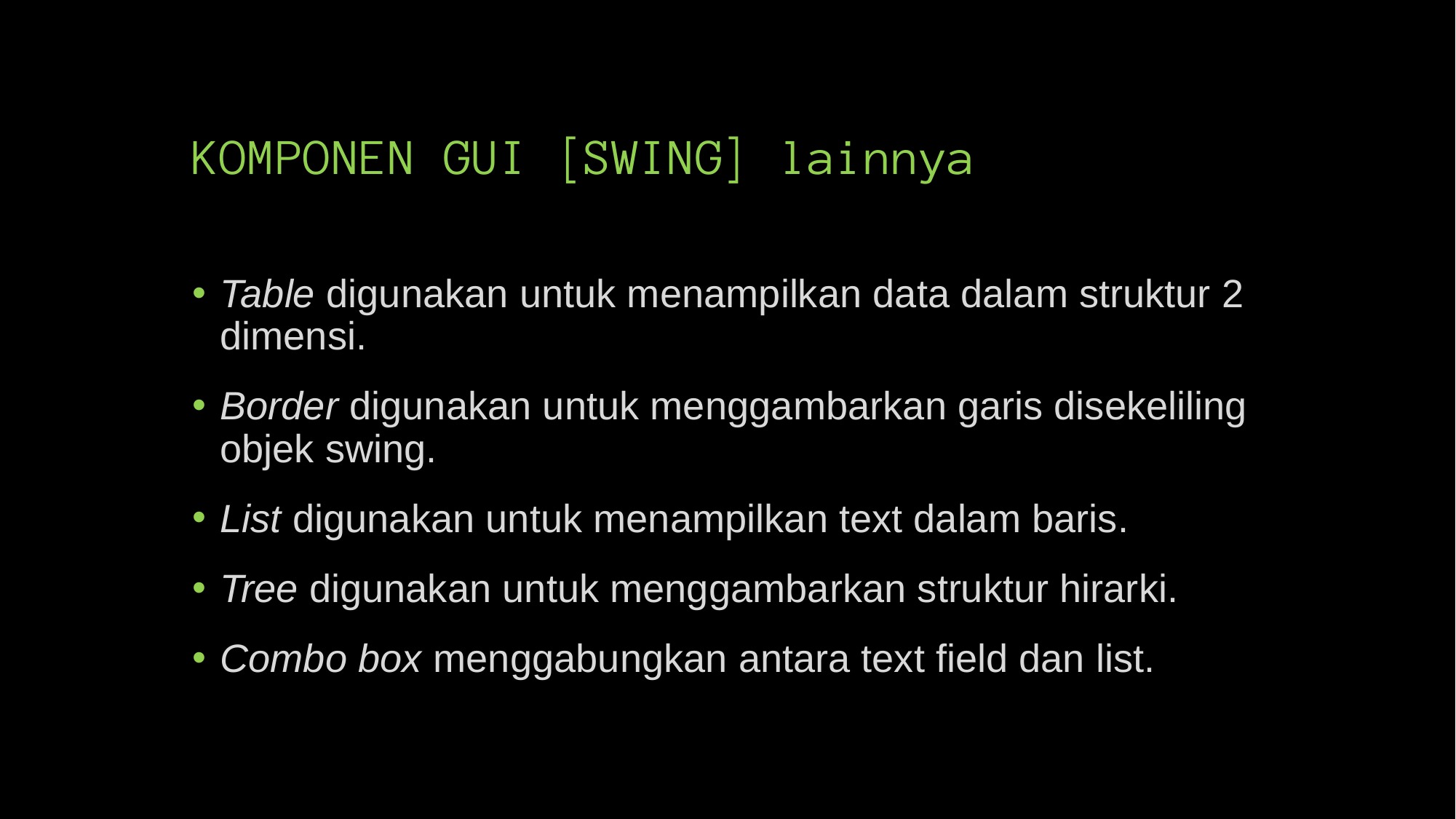

# KOMPONEN GUI [SWING] lainnya

Table digunakan untuk menampilkan data dalam struktur 2 dimensi.
Border digunakan untuk menggambarkan garis disekeliling objek swing.
List digunakan untuk menampilkan text dalam baris.
Tree digunakan untuk menggambarkan struktur hirarki.
Combo box menggabungkan antara text field dan list.